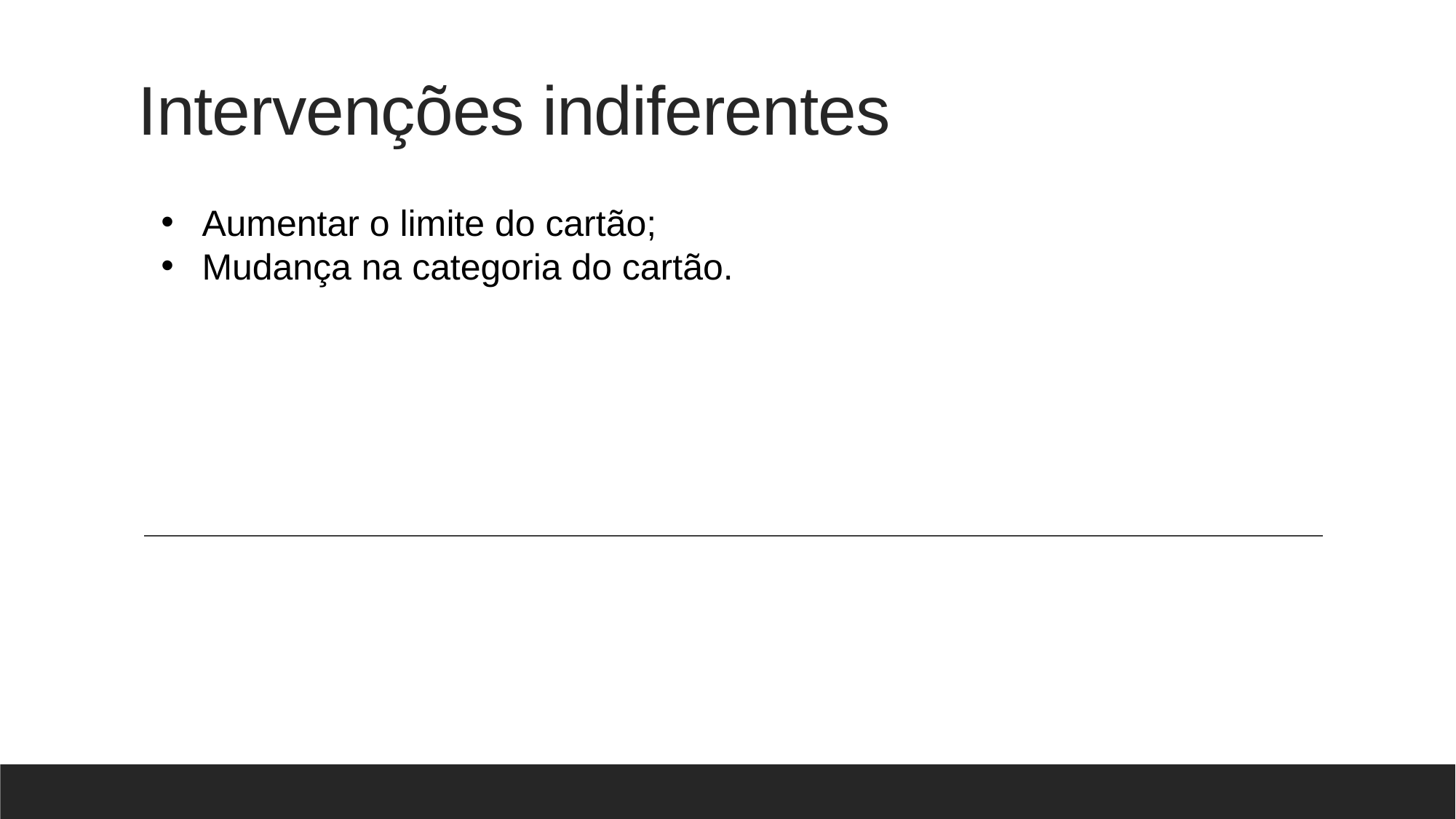

# Intervenções indiferentes
Aumentar o limite do cartão;
Mudança na categoria do cartão.